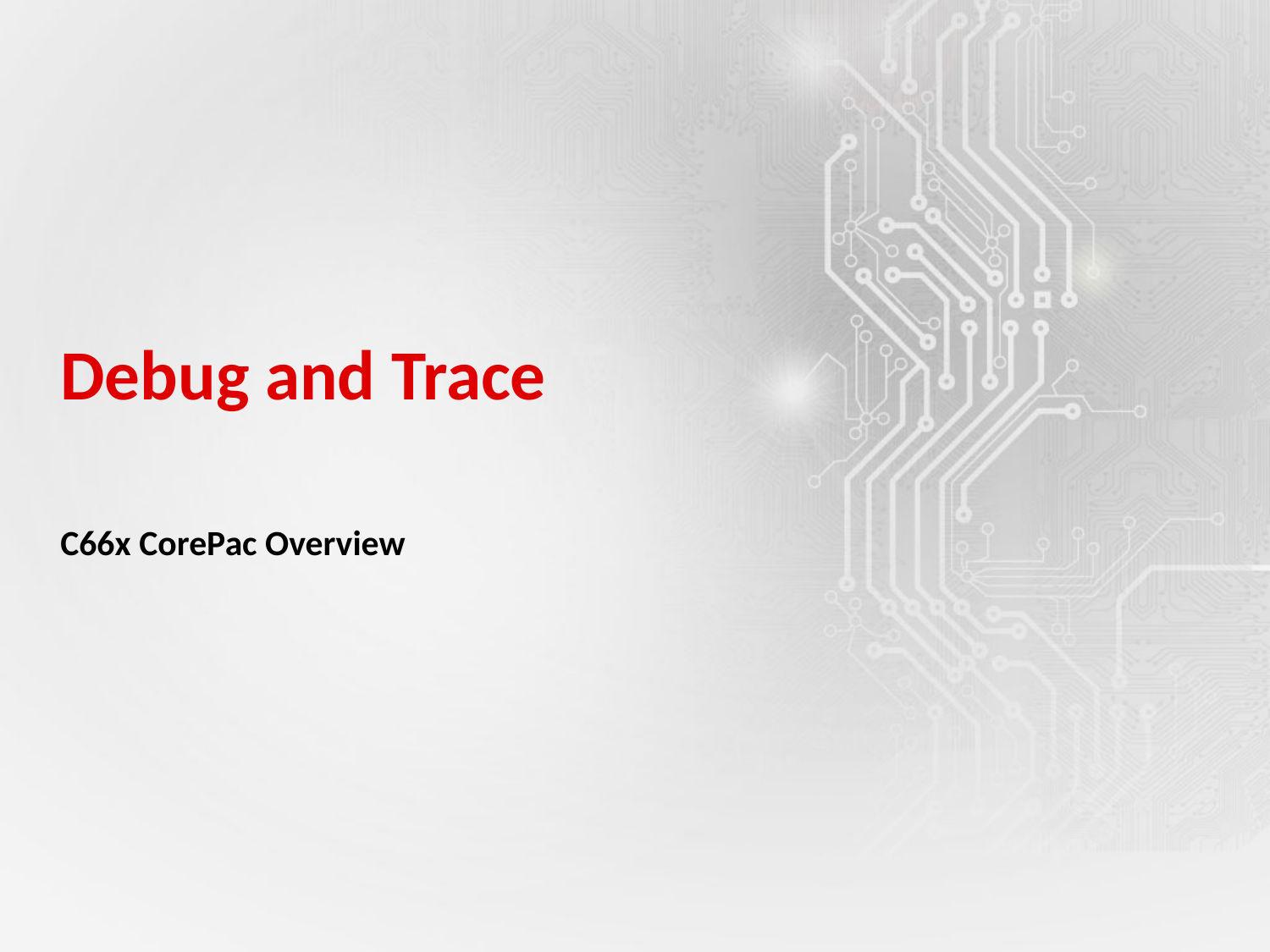

# Debug and Trace
C66x CorePac Overview